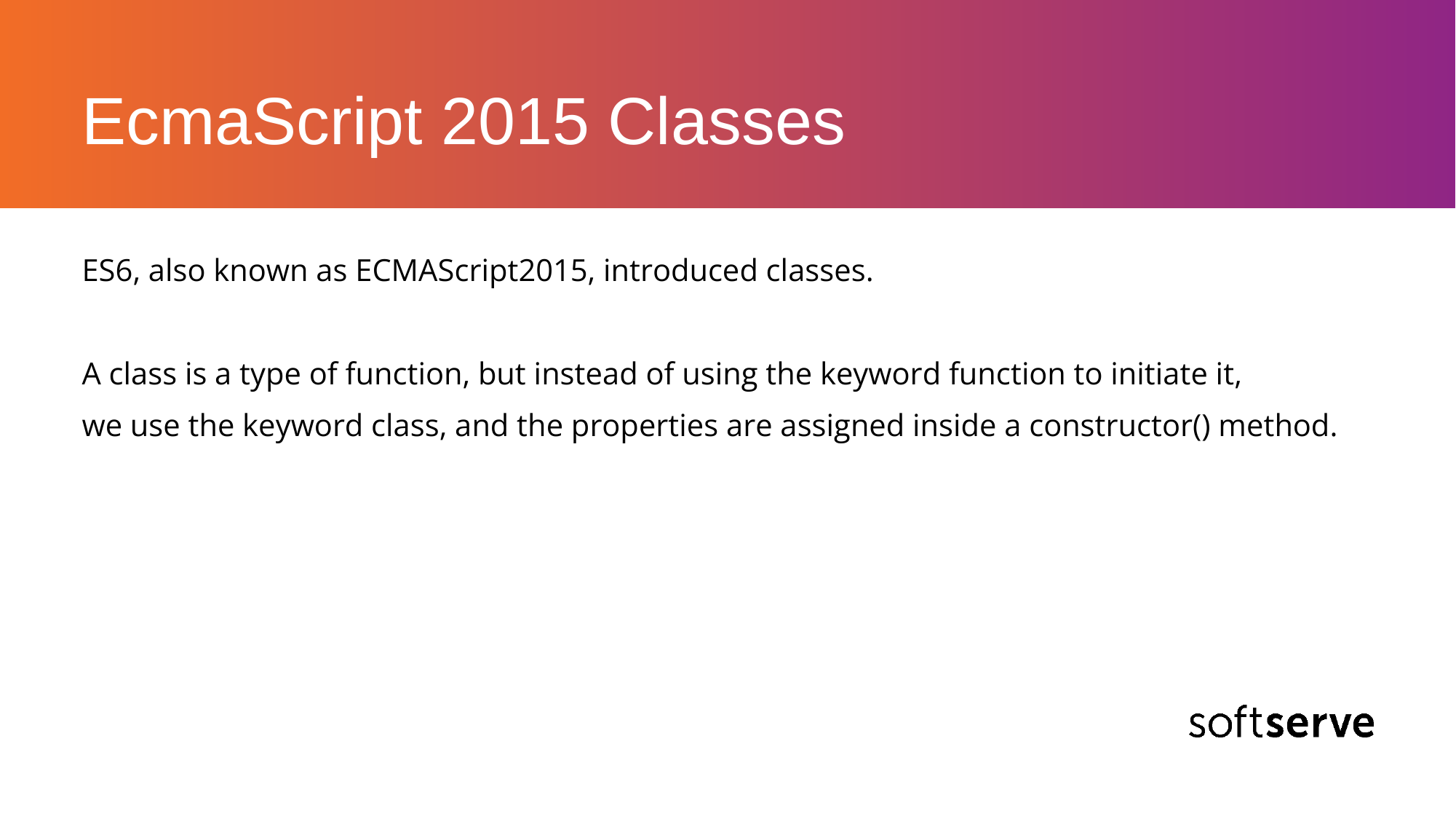

# EcmaScript 2015 Classes
ES6, also known as ECMAScript2015, introduced classes.

A class is a type of function, but instead of using the keyword function to initiate it,
we use the keyword class, and the properties are assigned inside a constructor() method.